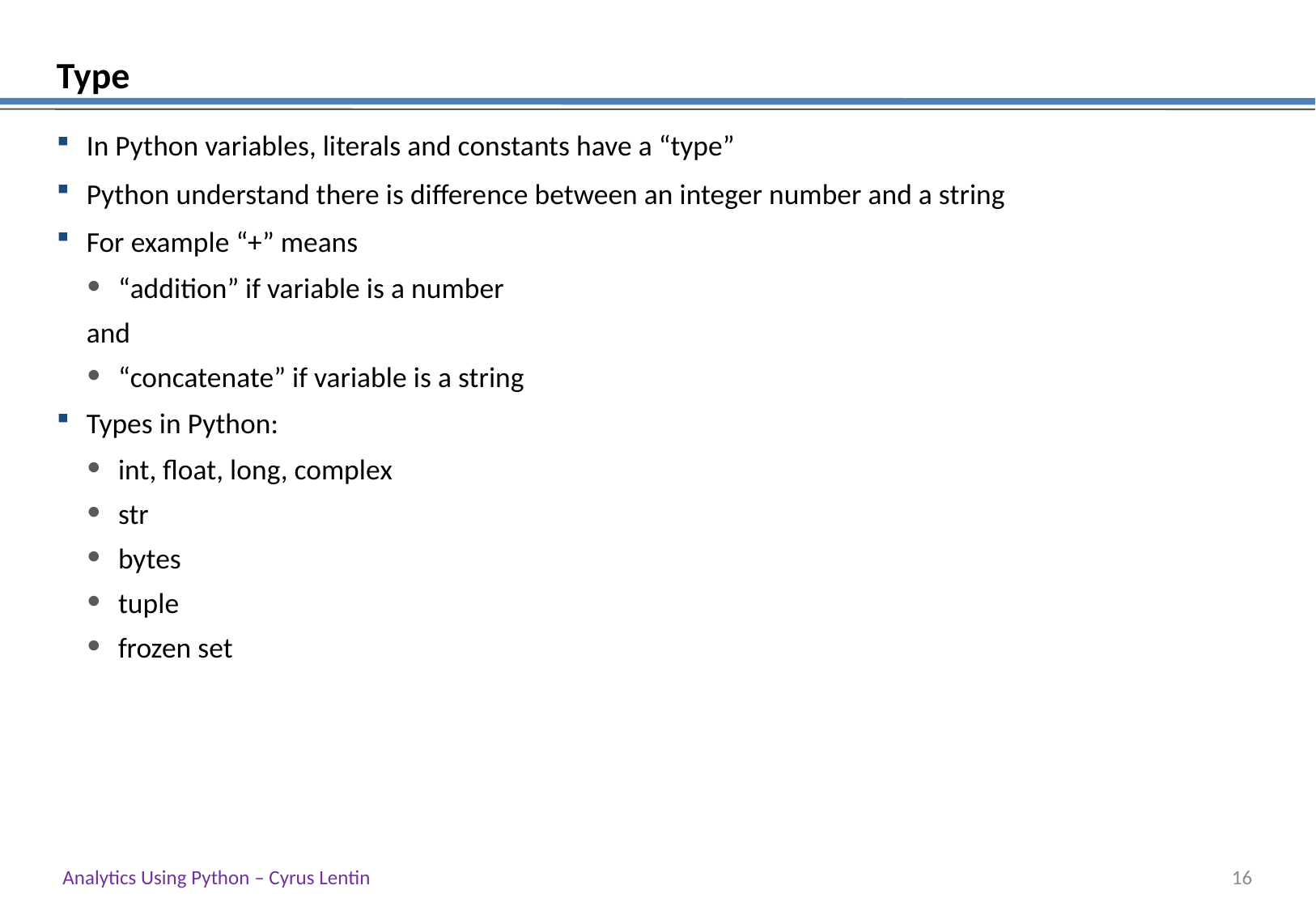

# Type
In Python variables, literals and constants have a “type”
Python understand there is difference between an integer number and a string
For example “+” means
“addition” if variable is a number
and
“concatenate” if variable is a string
Types in Python:
int, float, long, complex
str
bytes
tuple
frozen set

Analytics Using Python – Cyrus Lentin
16